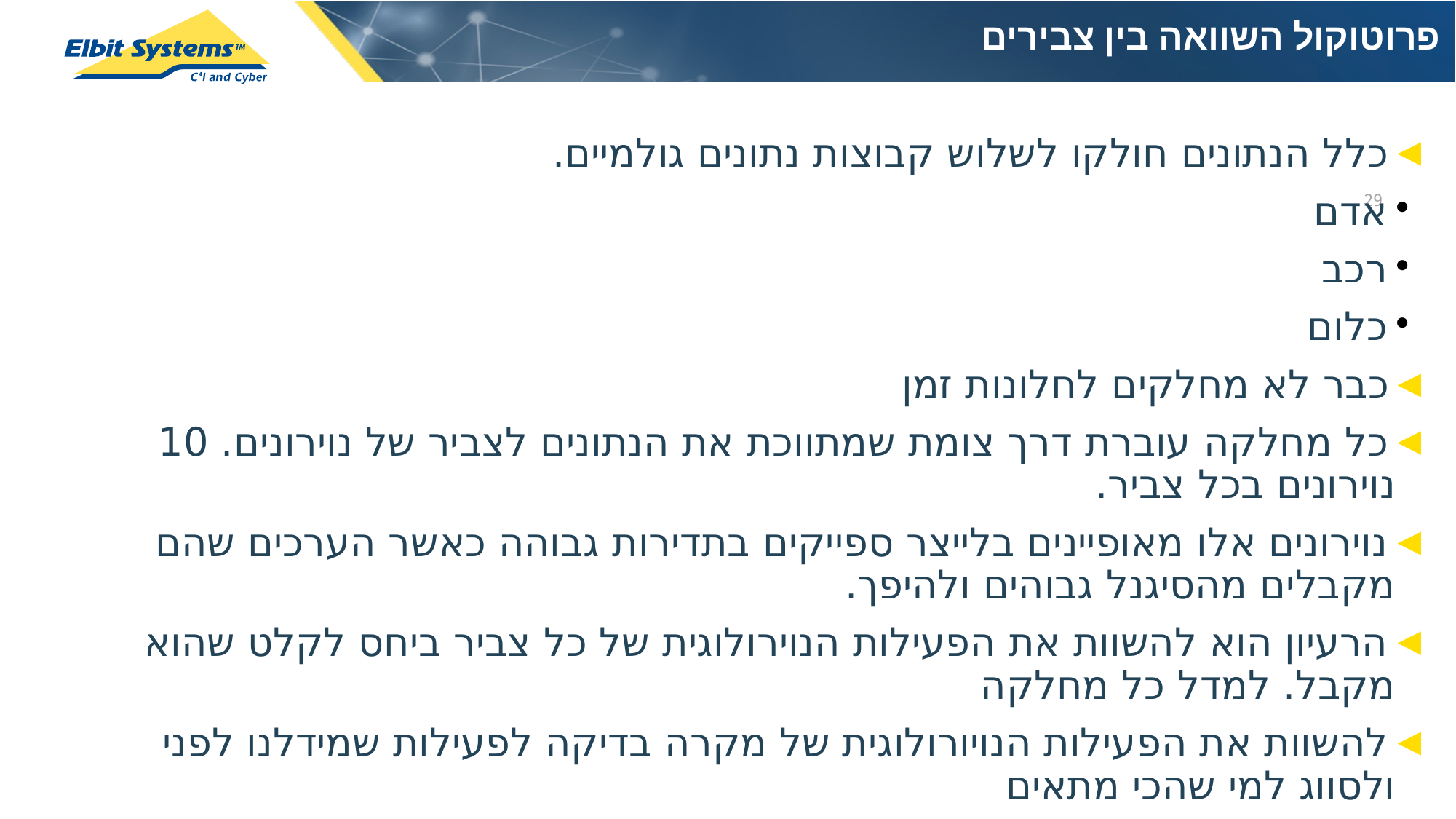

# פרוטוקול השוואה בין צבירים
כלל הנתונים חולקו לשלוש קבוצות נתונים גולמיים.
אדם
רכב
כלום
כבר לא מחלקים לחלונות זמן
כל מחלקה עוברת דרך צומת שמתווכת את הנתונים לצביר של נוירונים. 10 נוירונים בכל צביר.
נוירונים אלו מאופיינים בלייצר ספייקים בתדירות גבוהה כאשר הערכים שהם מקבלים מהסיגנל גבוהים ולהיפך.
הרעיון הוא להשוות את הפעילות הנוירולוגית של כל צביר ביחס לקלט שהוא מקבל. למדל כל מחלקה
להשוות את הפעילות הנויורולוגית של מקרה בדיקה לפעילות שמידלנו לפני ולסווג למי שהכי מתאים
29